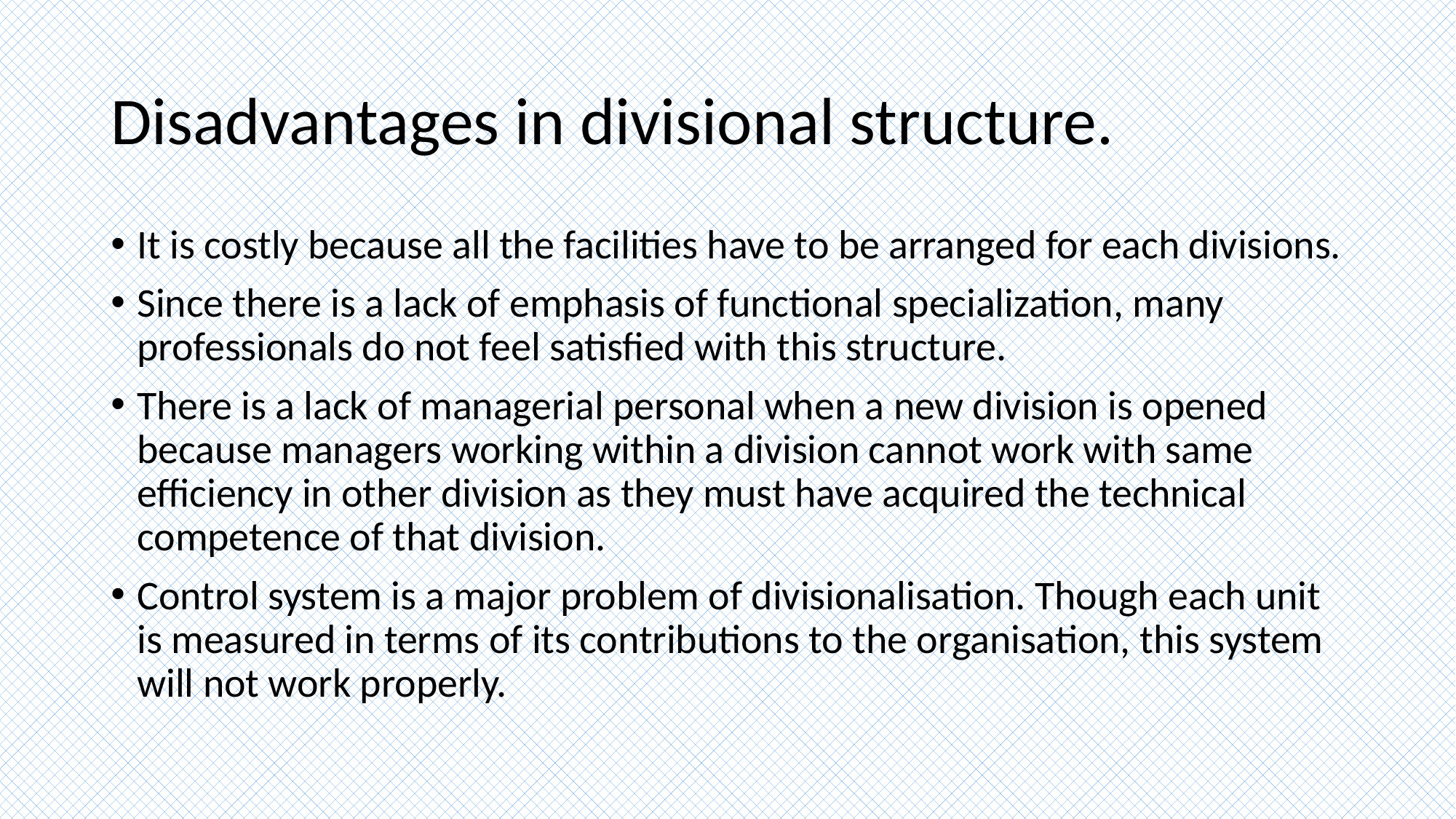

# Disadvantages in divisional structure.
It is costly because all the facilities have to be arranged for each divisions.
Since there is a lack of emphasis of functional specialization, many professionals do not feel satisfied with this structure.
There is a lack of managerial personal when a new division is opened because managers working within a division cannot work with same efficiency in other division as they must have acquired the technical competence of that division.
Control system is a major problem of divisionalisation. Though each unit is measured in terms of its contributions to the organisation, this system will not work properly.